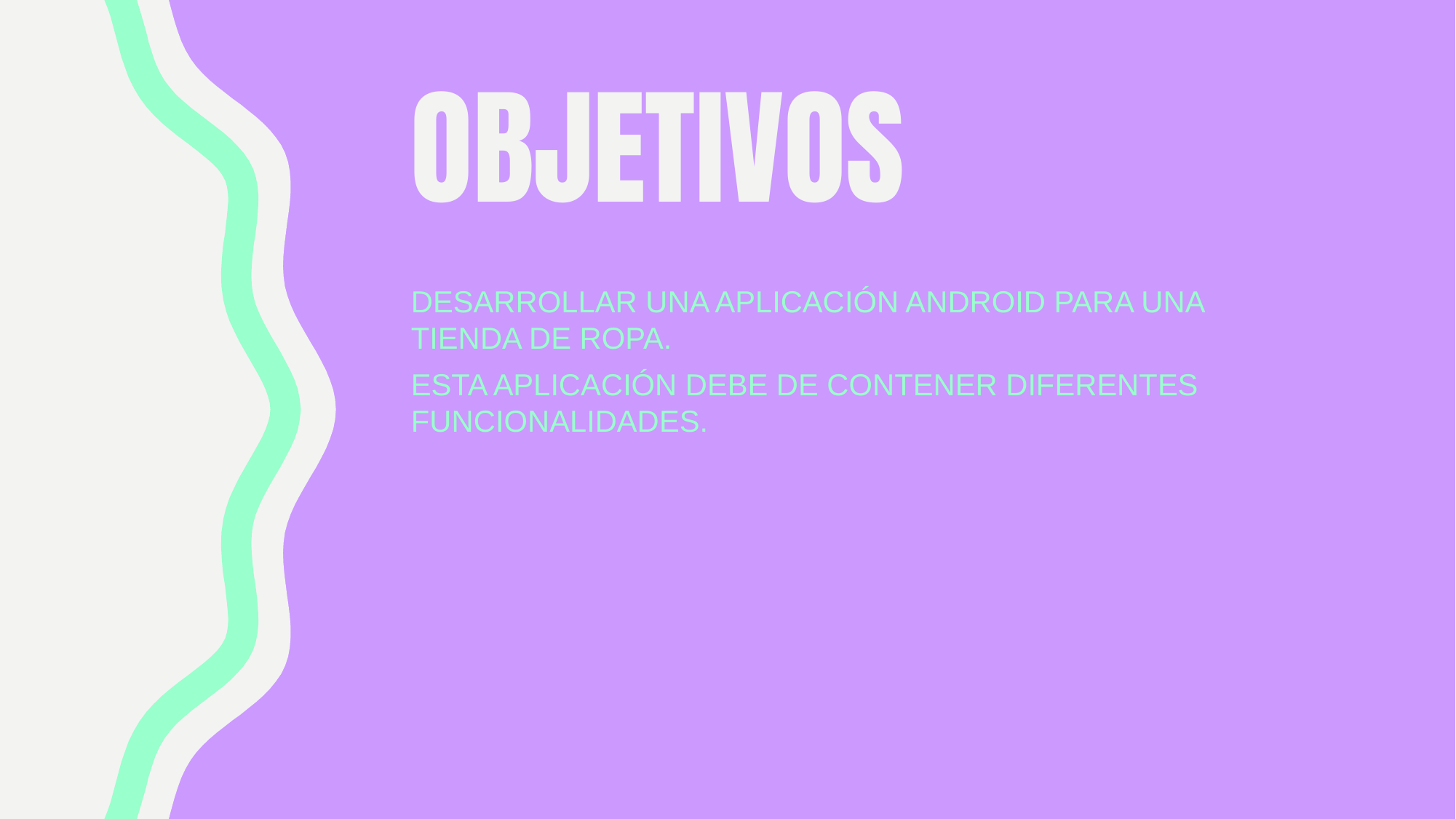

# OBJETIVOS
DESARROLLAR UNA APLICACIÓN ANDROID PARA UNA TIENDA DE ROPA.
ESTA APLICACIÓN DEBE DE CONTENER DIFERENTES FUNCIONALIDADES.